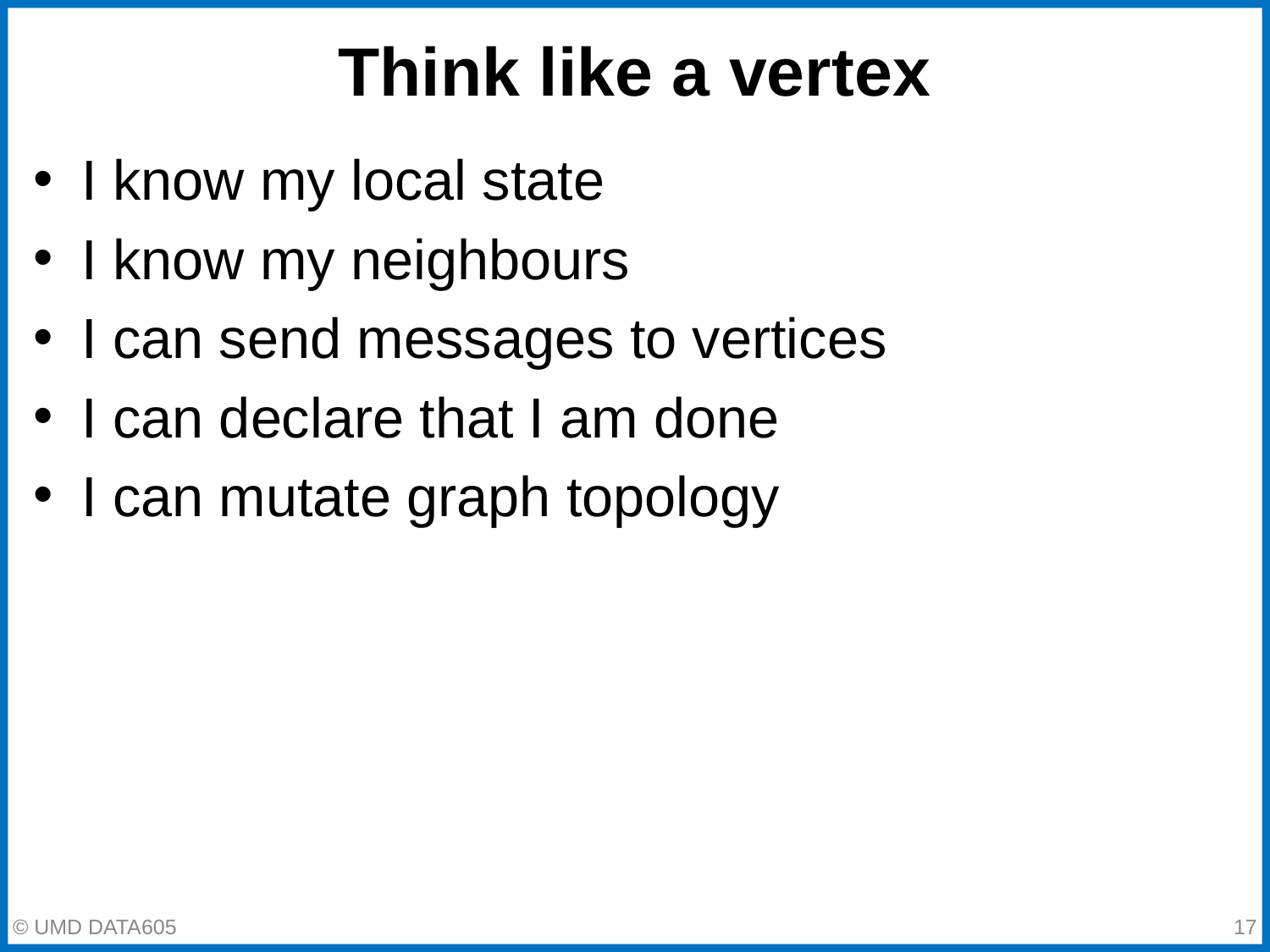

# Think like a vertex
I know my local state
I know my neighbours
I can send messages to vertices
I can declare that I am done
I can mutate graph topology

17